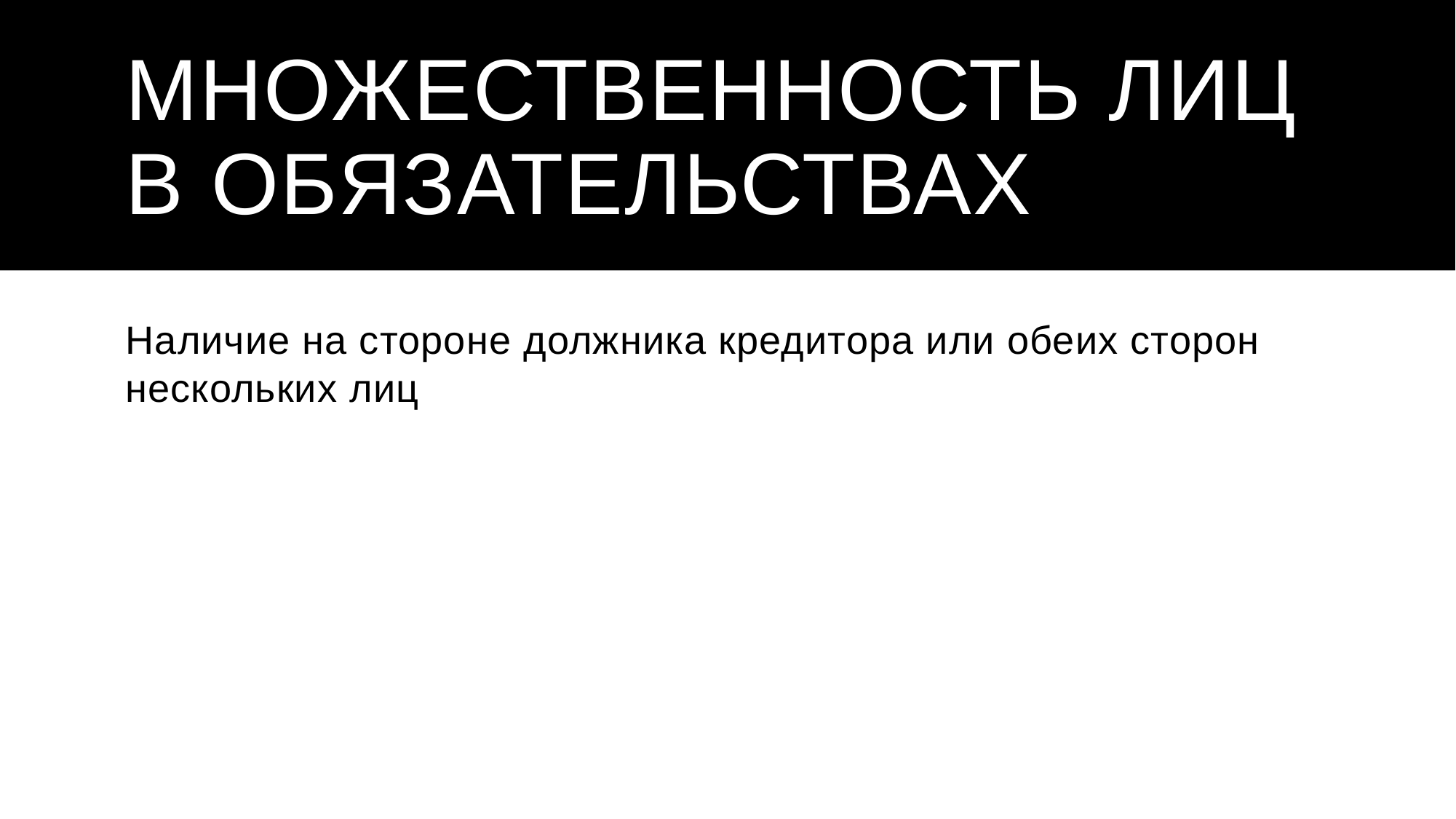

# Множественность лиц в обязательствах
Наличие на стороне должника кредитора или обеих сторон нескольких лиц